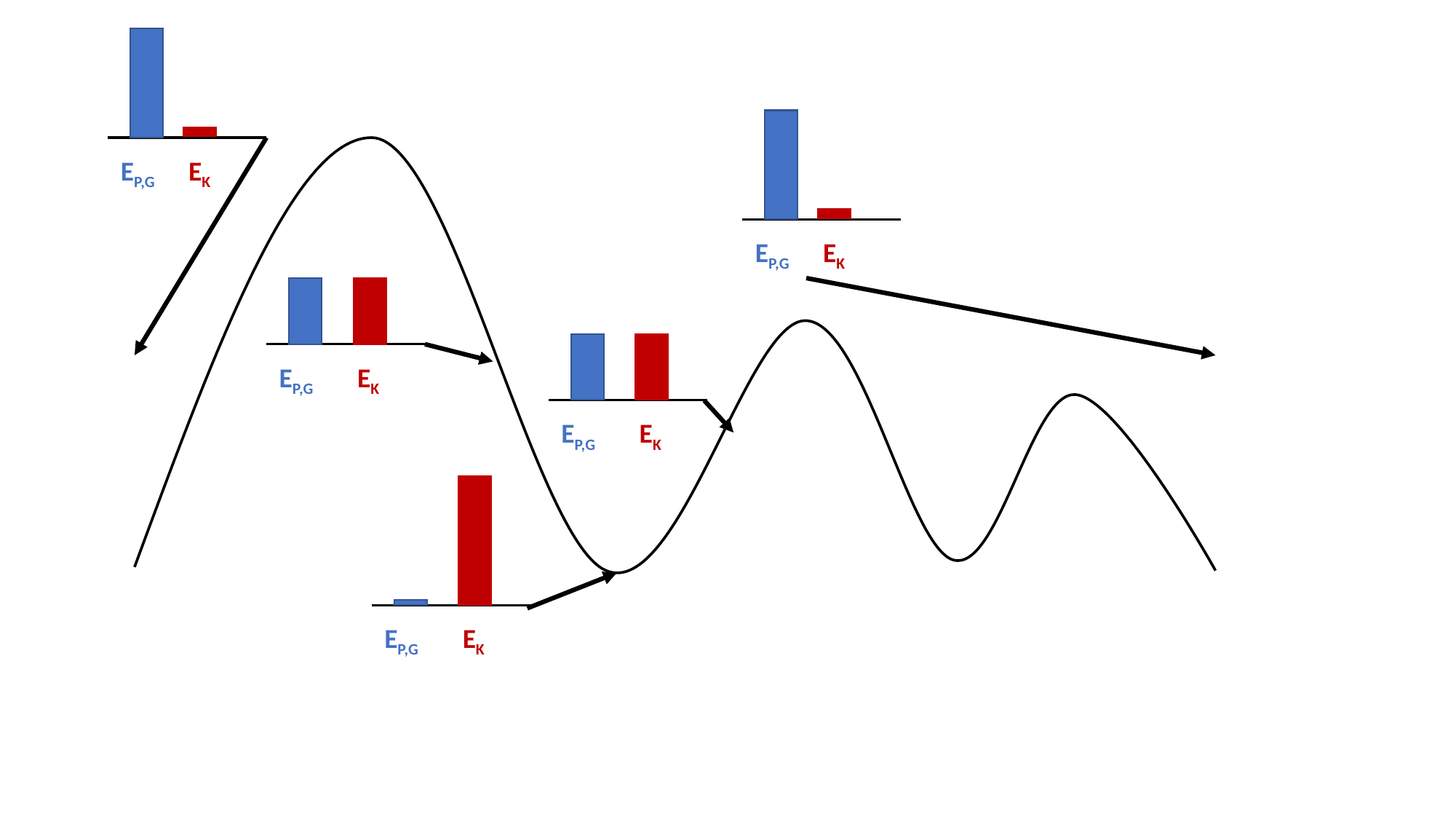

EP,G

EK

EP,G

EK

EP,G
EK

EP,G
EK

EP,G
EK